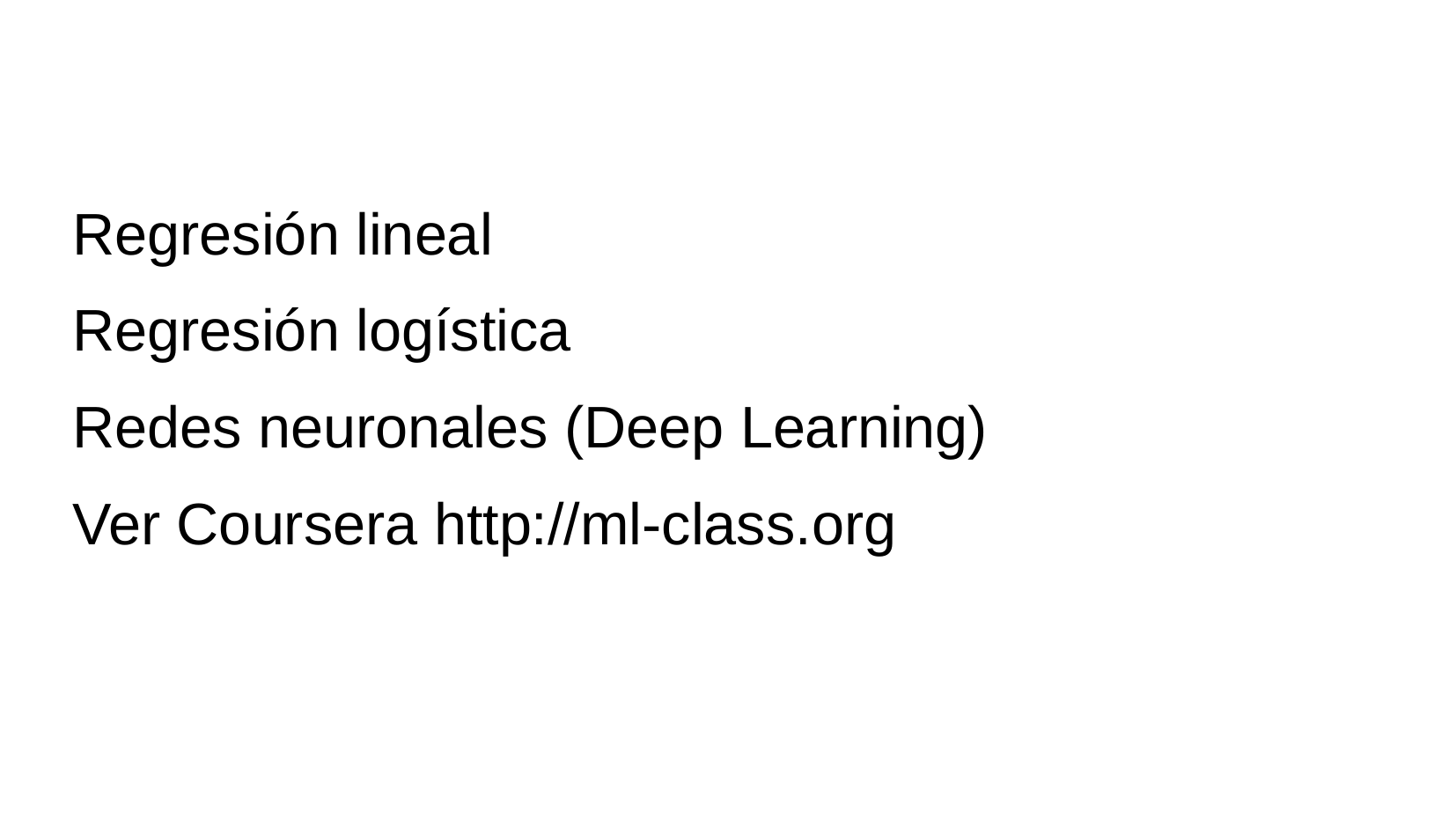

Regresión lineal
Regresión logística
Redes neuronales (Deep Learning)
Ver Coursera http://ml-class.org